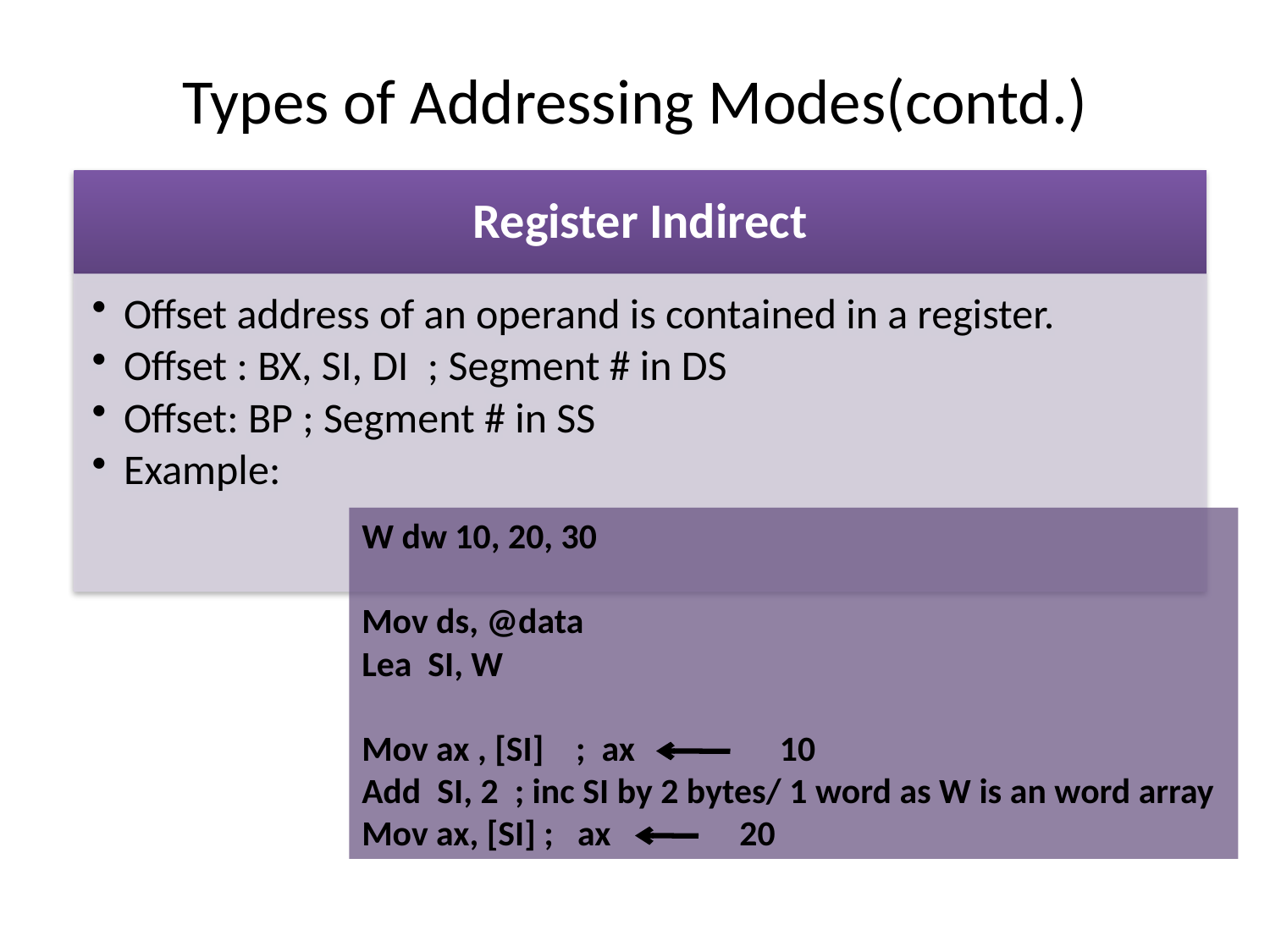

# Types of Addressing Modes(contd.)
Register Indirect
Offset address of an operand is contained in a register.
Offset : BX, SI, DI  ; Segment # in DS
Offset: BP ; Segment # in SS
Example:

W dw 10, 20, 30

Mov ds, @data
Lea  SI, W

Mov ax , [SI]    ;  ax                  10
Add  SI, 2  ; inc SI by 2 bytes/ 1 word as W is an word array
Mov ax, [SI] ;   ax                20